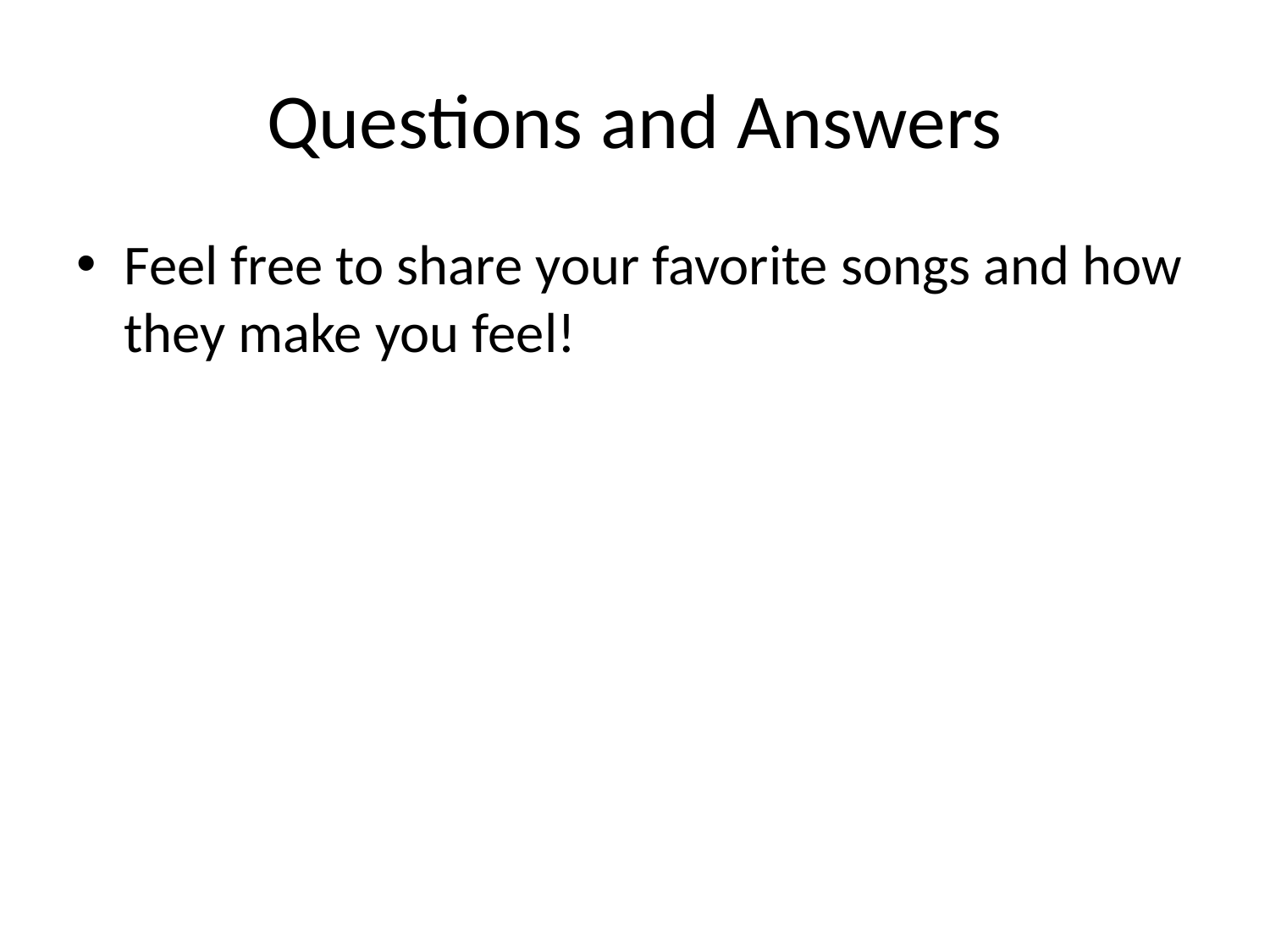

# Questions and Answers
Feel free to share your favorite songs and how they make you feel!